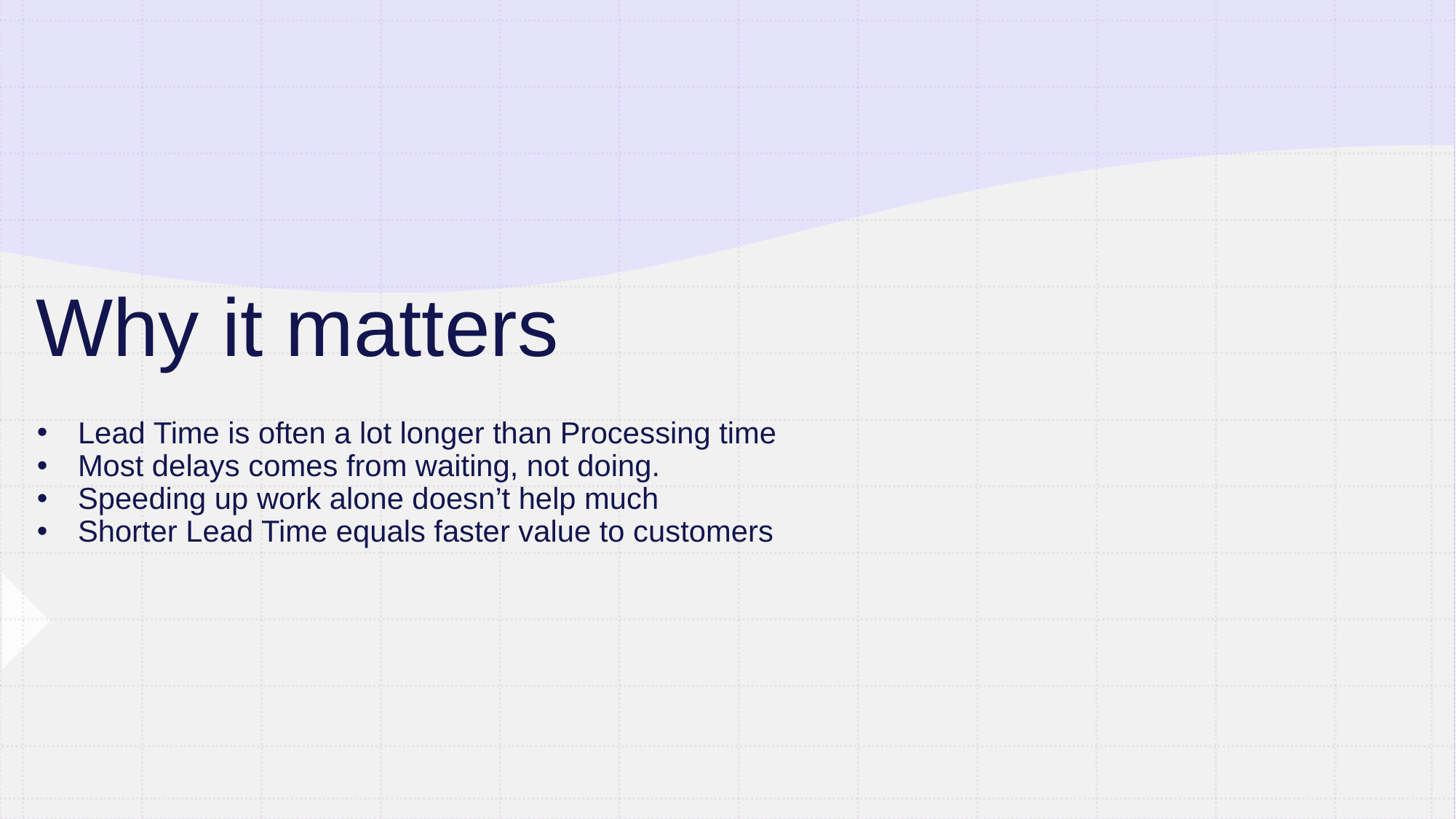

# Why it matters
Lead Time is often a lot longer than Processing time
Most delays comes from waiting, not doing.
Speeding up work alone doesn’t help much
Shorter Lead Time equals faster value to customers